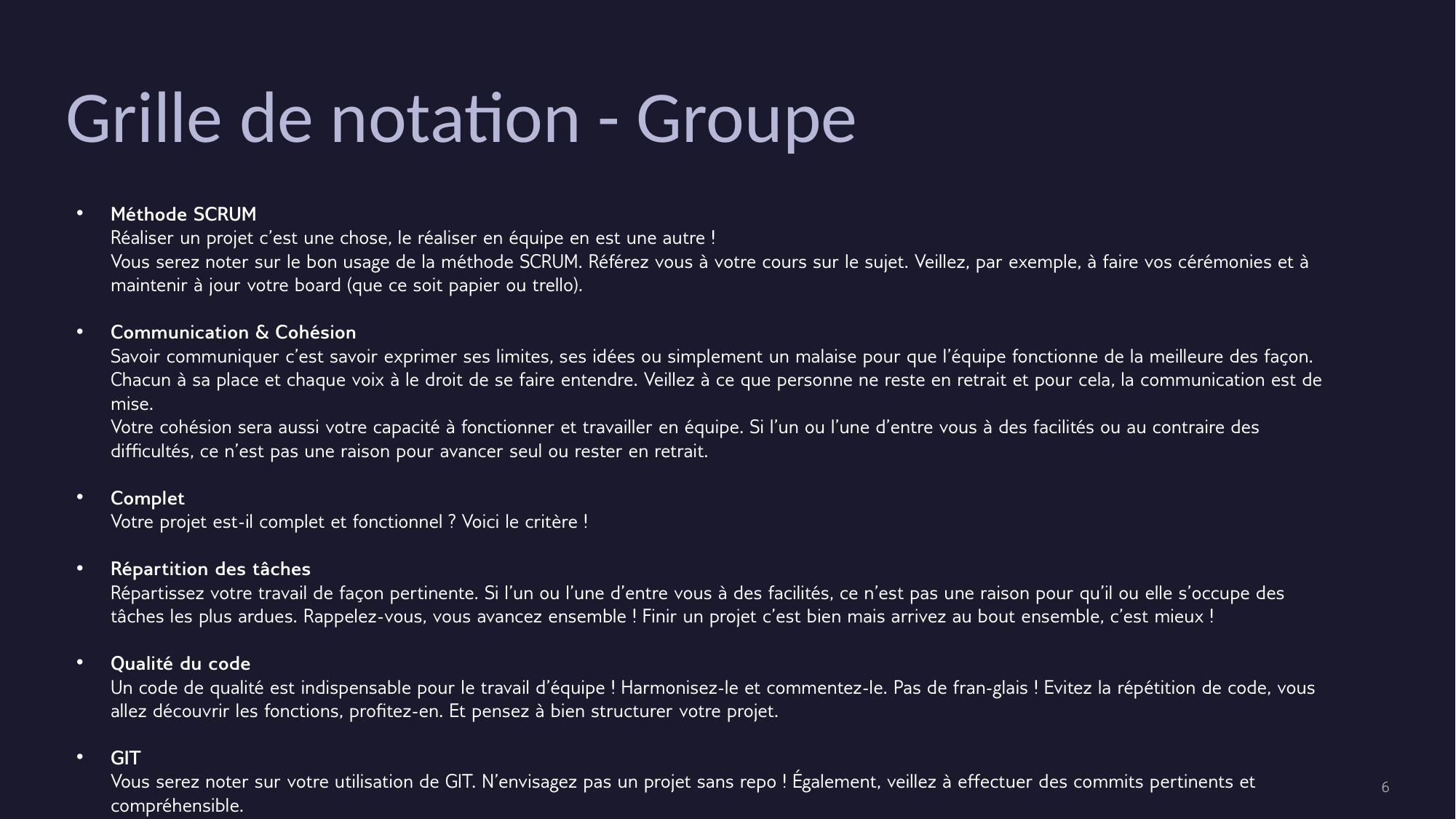

# Grille de notation - Groupe
Méthode SCRUM
Réaliser un projet c’est une chose, le réaliser en équipe en est une autre !
Vous serez noter sur le bon usage de la méthode SCRUM. Référez vous à votre cours sur le sujet. Veillez, par exemple, à faire vos cérémonies et à maintenir à jour votre board (que ce soit papier ou trello).
Communication & Cohésion
Savoir communiquer c’est savoir exprimer ses limites, ses idées ou simplement un malaise pour que l’équipe fonctionne de la meilleure des façon. Chacun à sa place et chaque voix à le droit de se faire entendre. Veillez à ce que personne ne reste en retrait et pour cela, la communication est de mise.
Votre cohésion sera aussi votre capacité à fonctionner et travailler en équipe. Si l’un ou l’une d’entre vous à des facilités ou au contraire des difficultés, ce n’est pas une raison pour avancer seul ou rester en retrait.
Complet
Votre projet est-il complet et fonctionnel ? Voici le critère !
Répartition des tâches
Répartissez votre travail de façon pertinente. Si l’un ou l’une d’entre vous à des facilités, ce n’est pas une raison pour qu’il ou elle s’occupe des tâches les plus ardues. Rappelez-vous, vous avancez ensemble ! Finir un projet c’est bien mais arrivez au bout ensemble, c’est mieux !
Qualité du code
Un code de qualité est indispensable pour le travail d’équipe ! Harmonisez-le et commentez-le. Pas de fran-glais ! Evitez la répétition de code, vous allez découvrir les fonctions, profitez-en. Et pensez à bien structurer votre projet.
GIT
Vous serez noter sur votre utilisation de GIT. N’envisagez pas un projet sans repo ! Également, veillez à effectuer des commits pertinents et compréhensible.

6